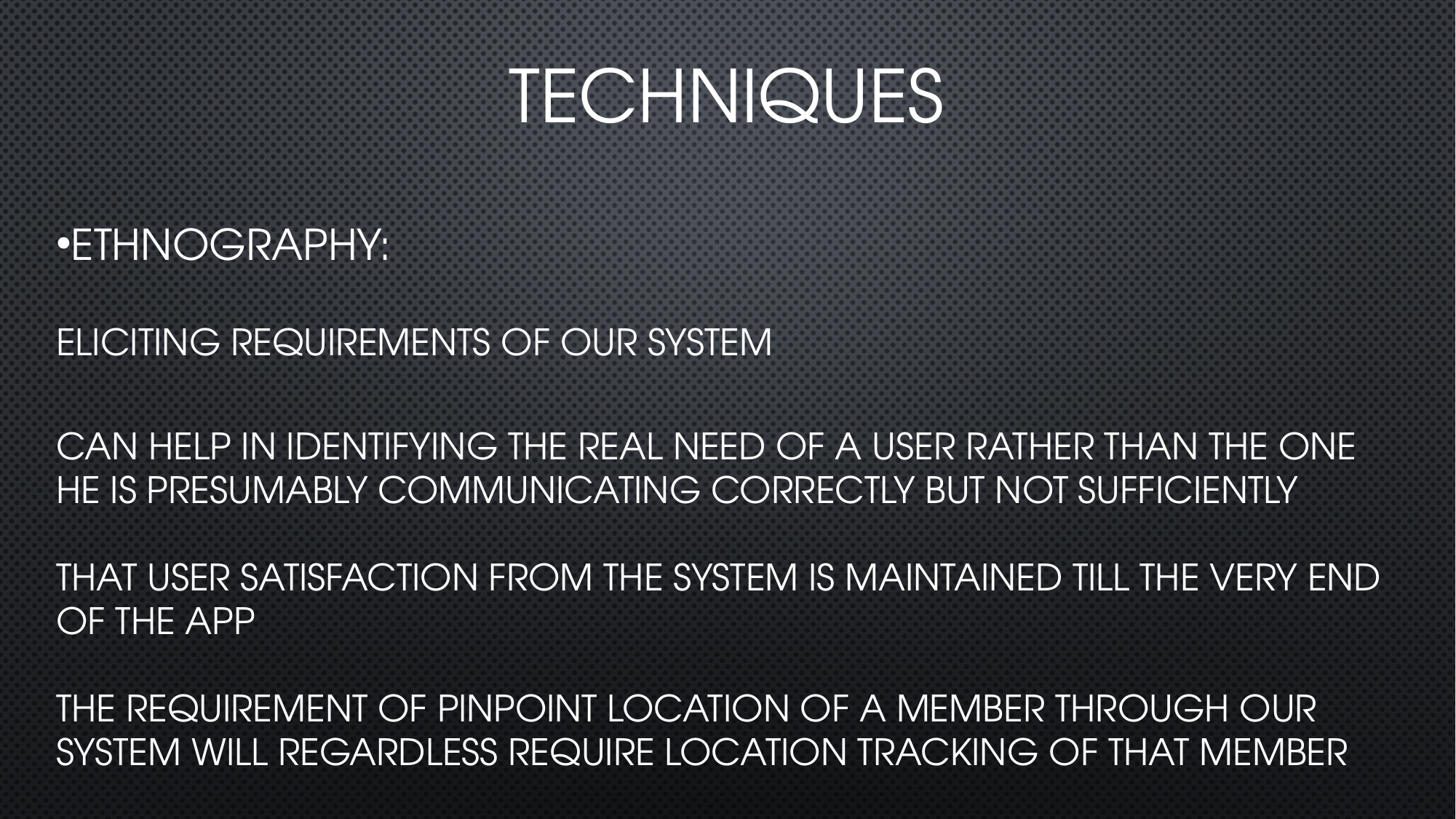

# TECHNIQUES
Ethnography:
eliciting requirements of our system
can help in identifying the real need of a user rather than the one he is presumably communicating correctly but not sufficiently
that user satisfaction from the system is maintained till the very end of the app
the requirement of pinpoint location of a member through our system will regardless require location tracking of that member